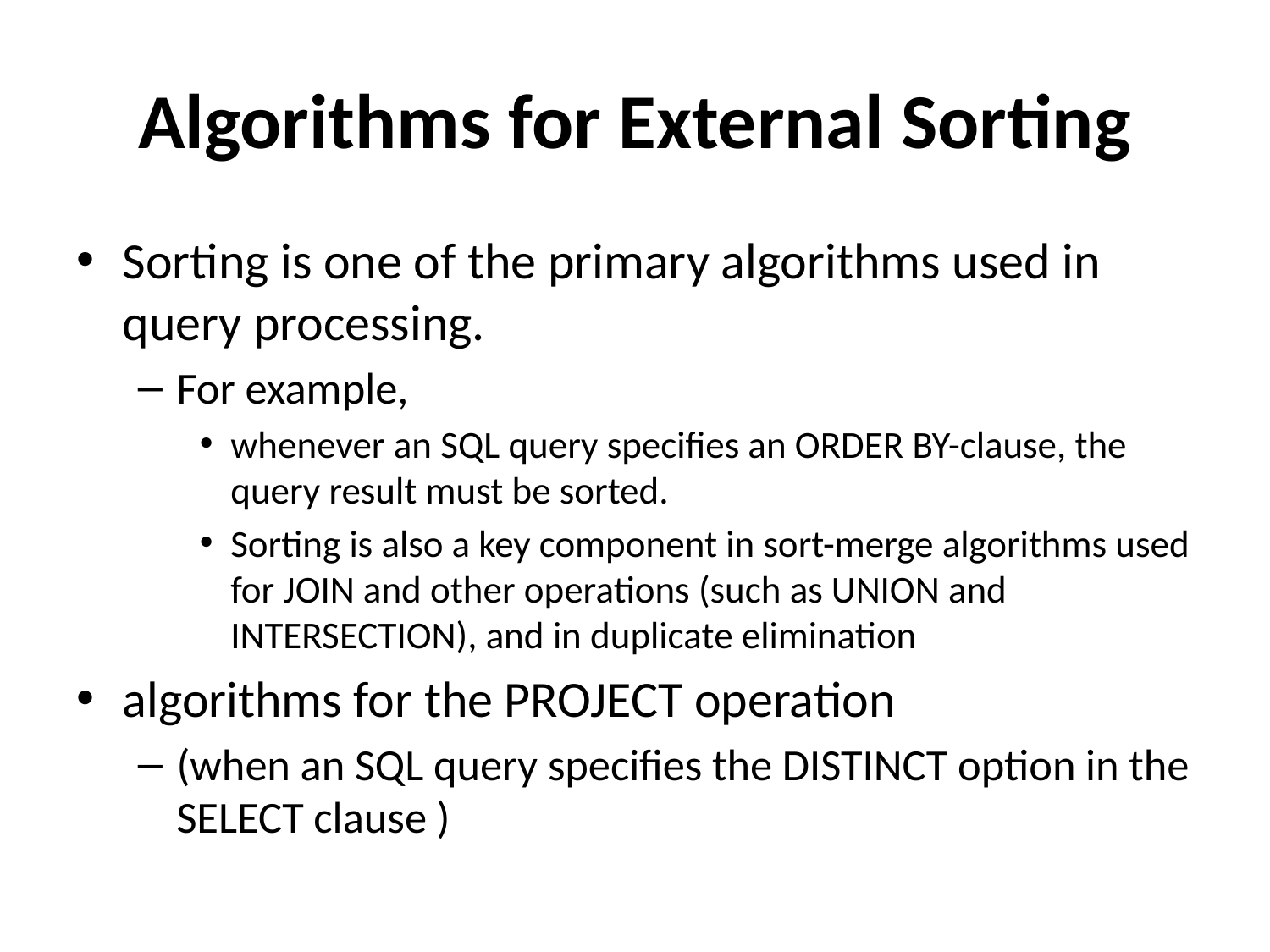

# Algorithms for External Sorting
Sorting is one of the primary algorithms used in query processing.
For example,
whenever an SQL query specifies an ORDER BY-clause, the query result must be sorted.
Sorting is also a key component in sort-merge algorithms used for JOIN and other operations (such as UNION and INTERSECTION), and in duplicate elimination
algorithms for the PROJECT operation
(when an SQL query specifies the DISTINCT option in the SELECT clause )